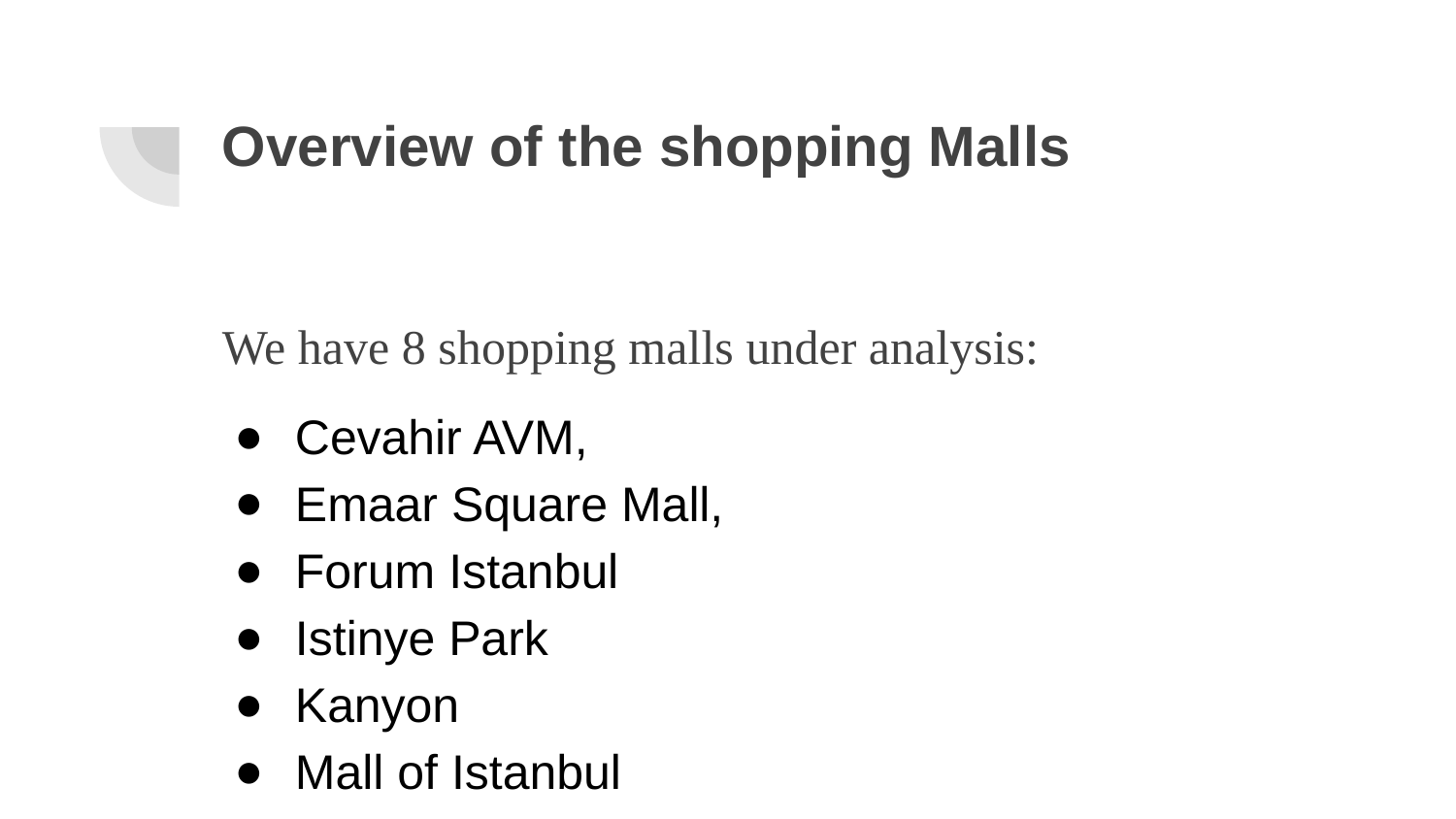

# Overview of the shopping Malls
We have 8 shopping malls under analysis:
Cevahir AVM,
Emaar Square Mall,
Forum Istanbul
Istinye Park
Kanyon
Mall of Istanbul
Metrocity
Metropol AVM
Viaport Outlet
Zorlu Center